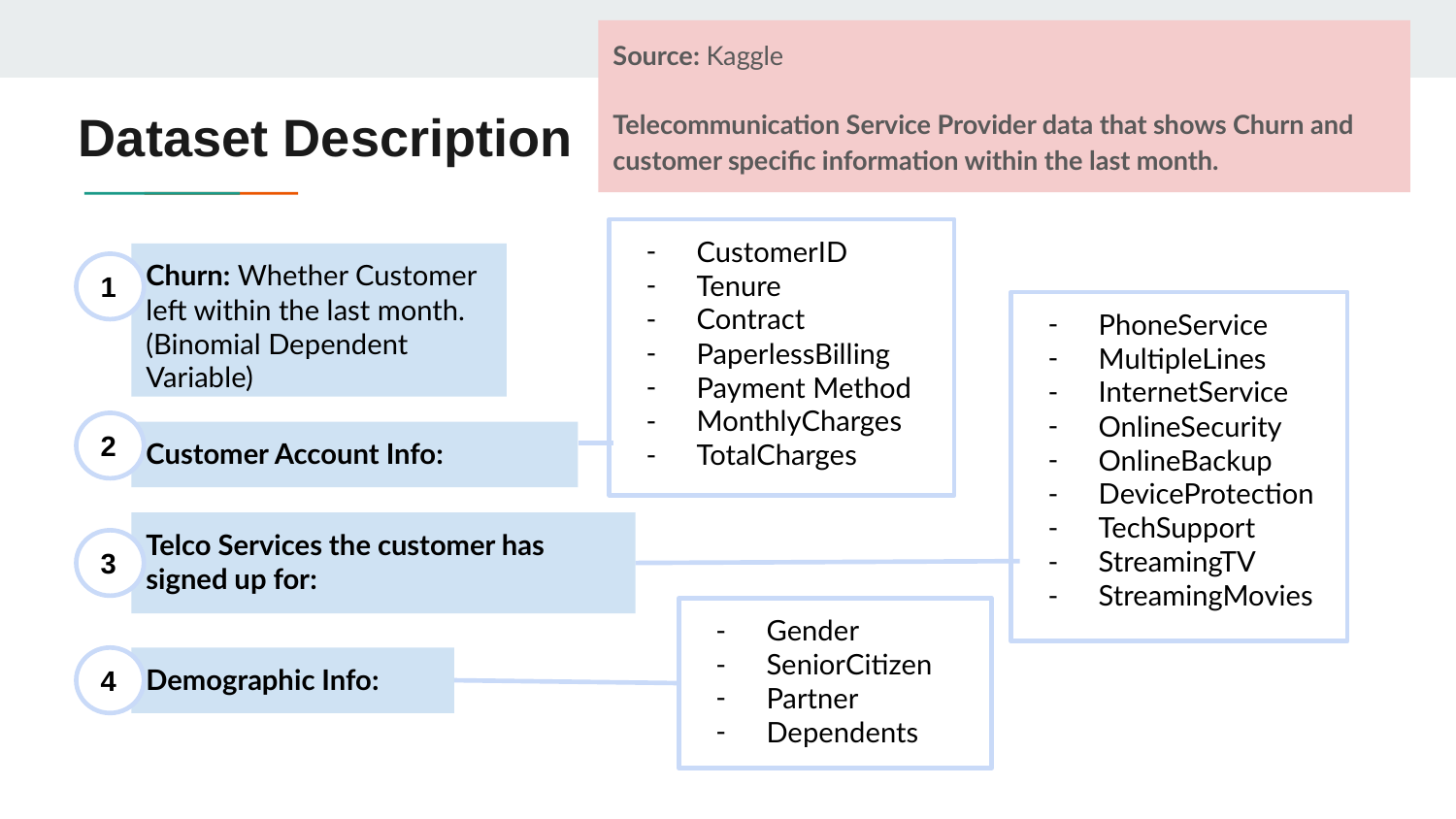

Source: Kaggle
Telecommunication Service Provider data that shows Churn and customer specific information within the last month.

# Dataset Description
CustomerID
Tenure
Contract
PaperlessBilling
Payment Method
MonthlyCharges
TotalCharges
Churn: Whether Customer left within the last month.
(Binomial Dependent Variable)

1
PhoneService
MultipleLines
InternetService
OnlineSecurity
OnlineBackup
DeviceProtection
TechSupport
StreamingTV
StreamingMovies

2
Customer Account Info:
Telco Services the customer has signed up for:

3
Gender
SeniorCitizen
Partner
Dependents
4
Demographic Info: